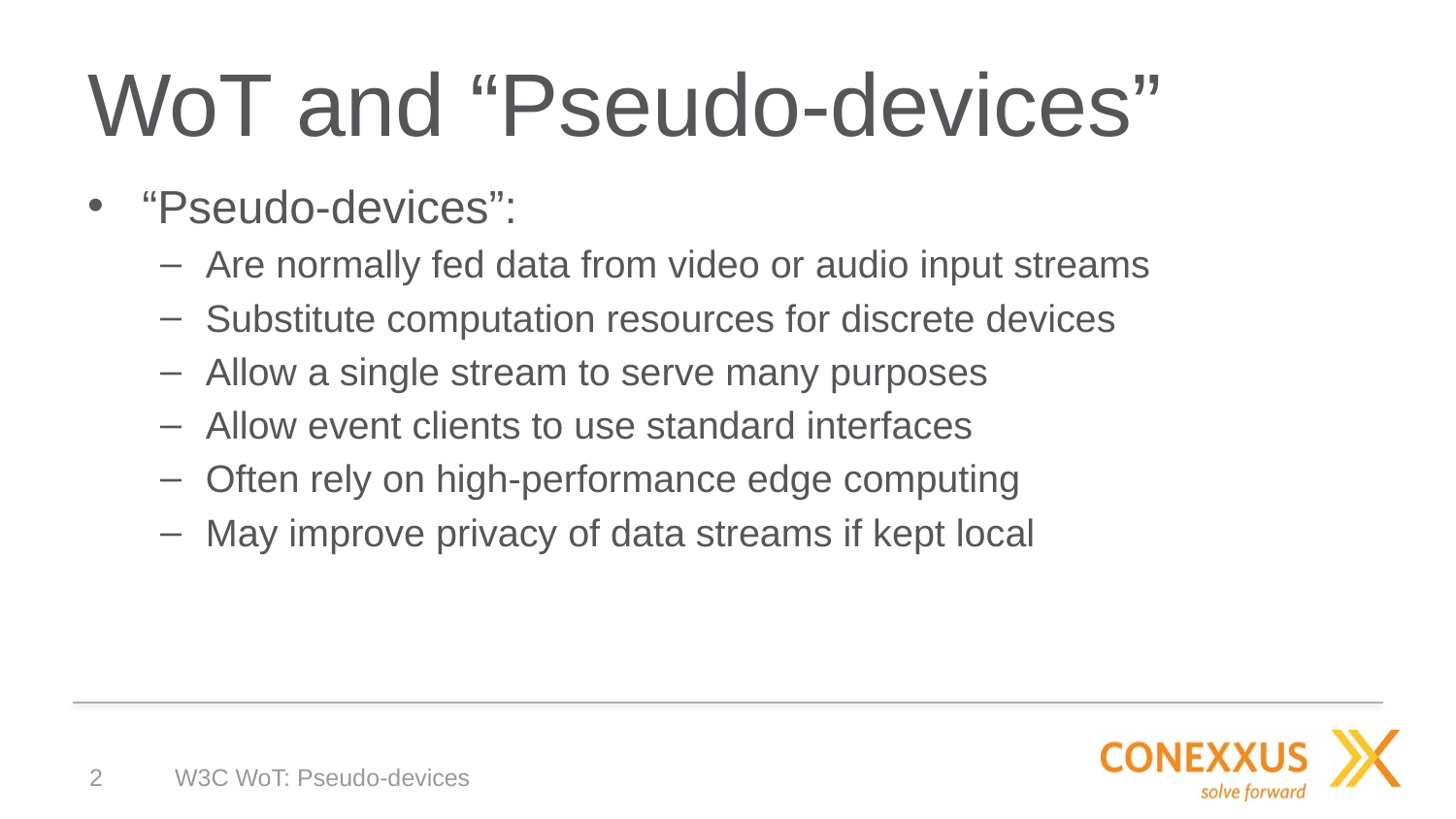

# WoT and “Pseudo-devices”
“Pseudo-devices”:
Are normally fed data from video or audio input streams
Substitute computation resources for discrete devices
Allow a single stream to serve many purposes
Allow event clients to use standard interfaces
Often rely on high-performance edge computing
May improve privacy of data streams if kept local
2
W3C WoT: Pseudo-devices